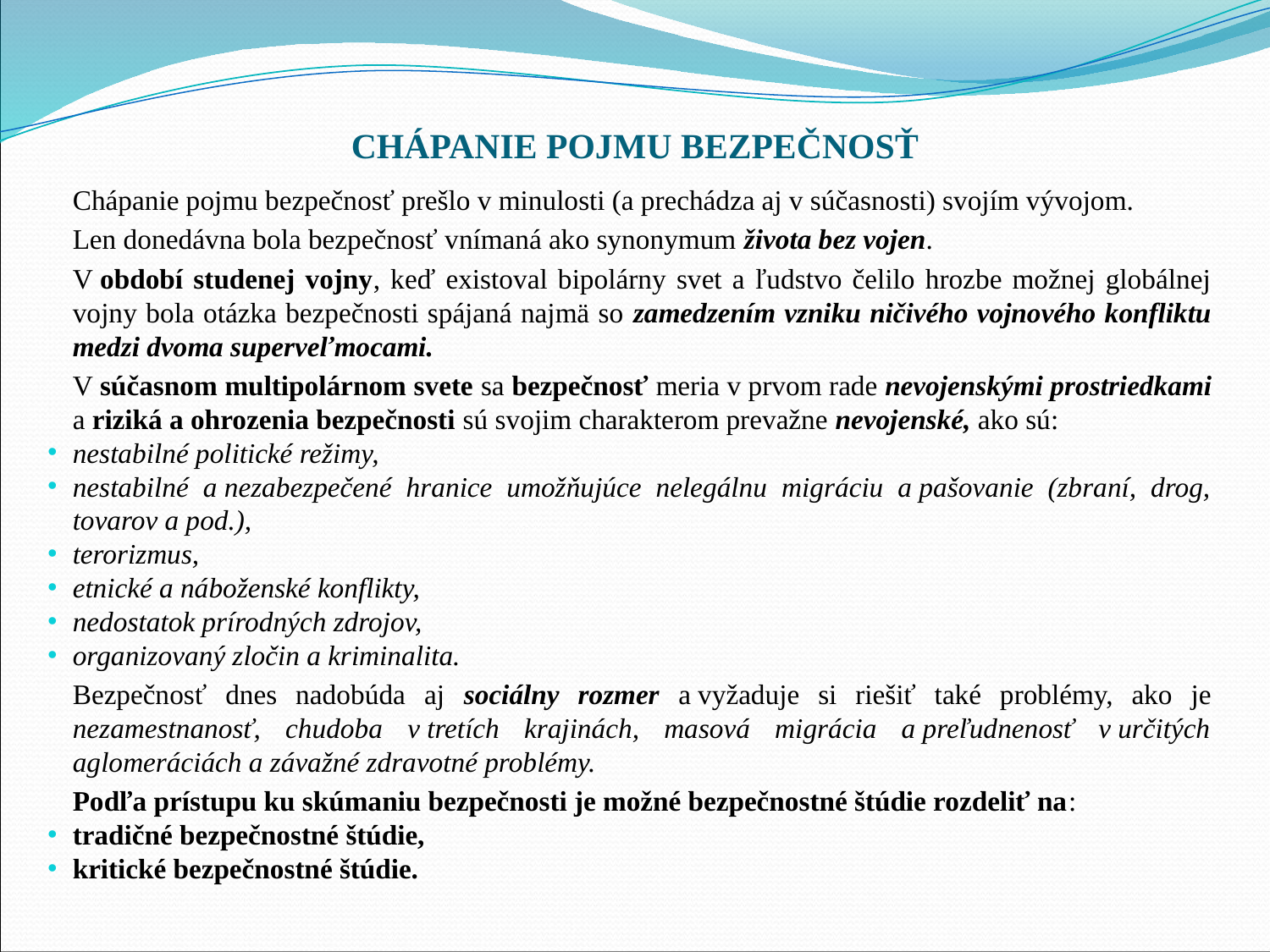

# CHÁPANIE POJMU BEZPEČNOSŤ
	Chápanie pojmu bezpečnosť prešlo v minulosti (a prechádza aj v súčasnosti) svojím vývojom.
	Len donedávna bola bezpečnosť vnímaná ako synonymum života bez vojen.
	V období studenej vojny, keď existoval bipolárny svet a ľudstvo čelilo hrozbe možnej globálnej vojny bola otázka bezpečnosti spájaná najmä so zamedzením vzniku ničivého vojnového konfliktu medzi dvoma superveľmocami.
	V súčasnom multipolárnom svete sa bezpečnosť meria v prvom rade nevojenskými prostriedkami a riziká a ohrozenia bezpečnosti sú svojim charakterom prevažne nevojenské, ako sú:
nestabilné politické režimy,
nestabilné a nezabezpečené hranice umožňujúce nelegálnu migráciu a pašovanie (zbraní, drog, tovarov a pod.),
terorizmus,
etnické a náboženské konflikty,
nedostatok prírodných zdrojov,
organizovaný zločin a kriminalita.
	Bezpečnosť dnes nadobúda aj sociálny rozmer a vyžaduje si riešiť také problémy, ako je nezamestnanosť, chudoba v tretích krajinách, masová migrácia a preľudnenosť v určitých aglomeráciách a závažné zdravotné problémy.
	Podľa prístupu ku skúmaniu bezpečnosti je možné bezpečnostné štúdie rozdeliť na:
tradičné bezpečnostné štúdie,
kritické bezpečnostné štúdie.